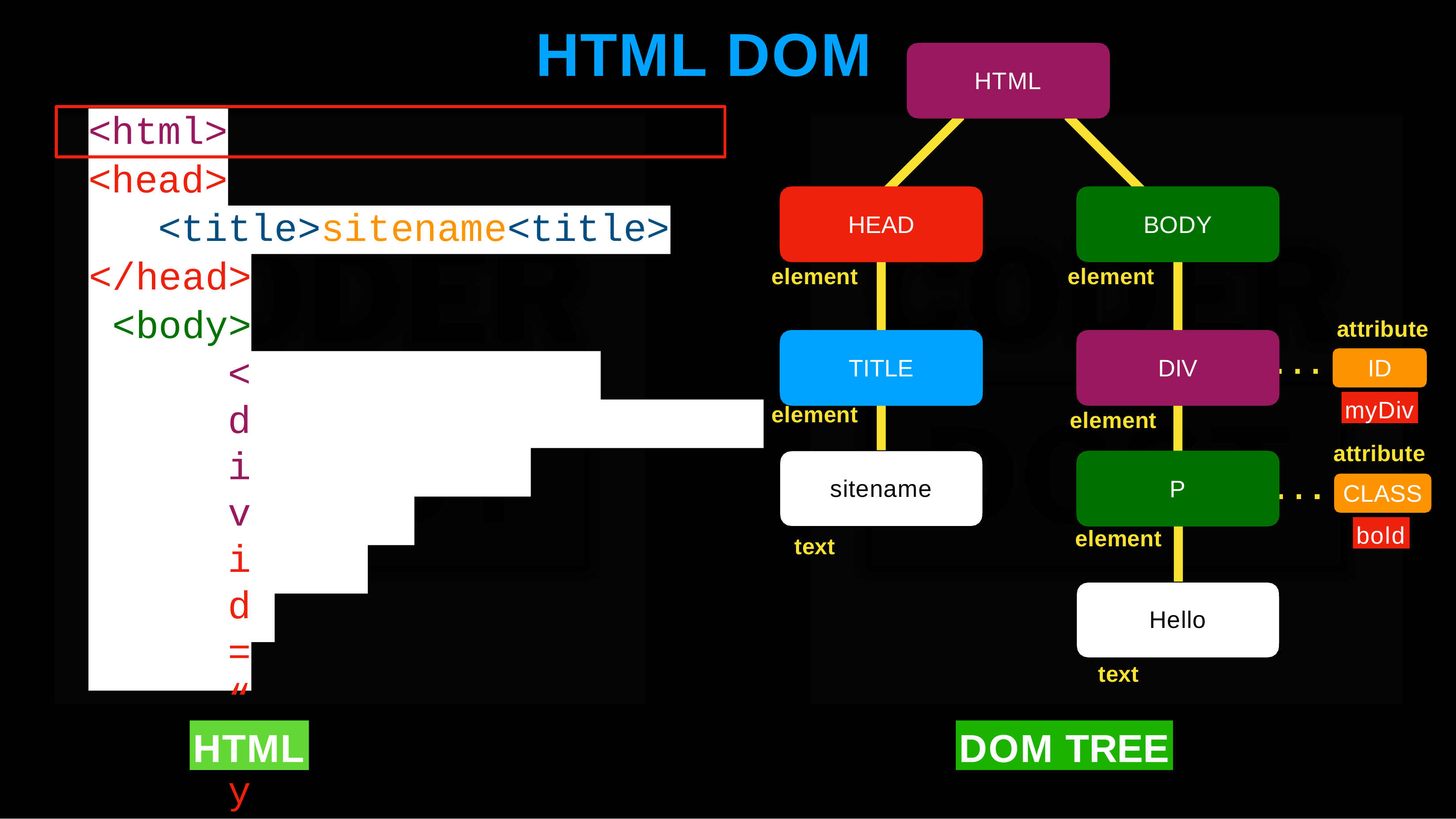

# HTML	DOM

HTML
<html>

<head>
<title>sitename<title>
</head>
<body>
<div id=“myDiv”>
<p class=“bold”>  Hello
</p>
</div>
</body>
</html>

HEAD
BODY
element
element
attribute
ID

TITLE
DIV
myDiv
element
element
attribute
CLASS

sitename
P
bold
element
text

Hello
text
HTML
DOM TREE